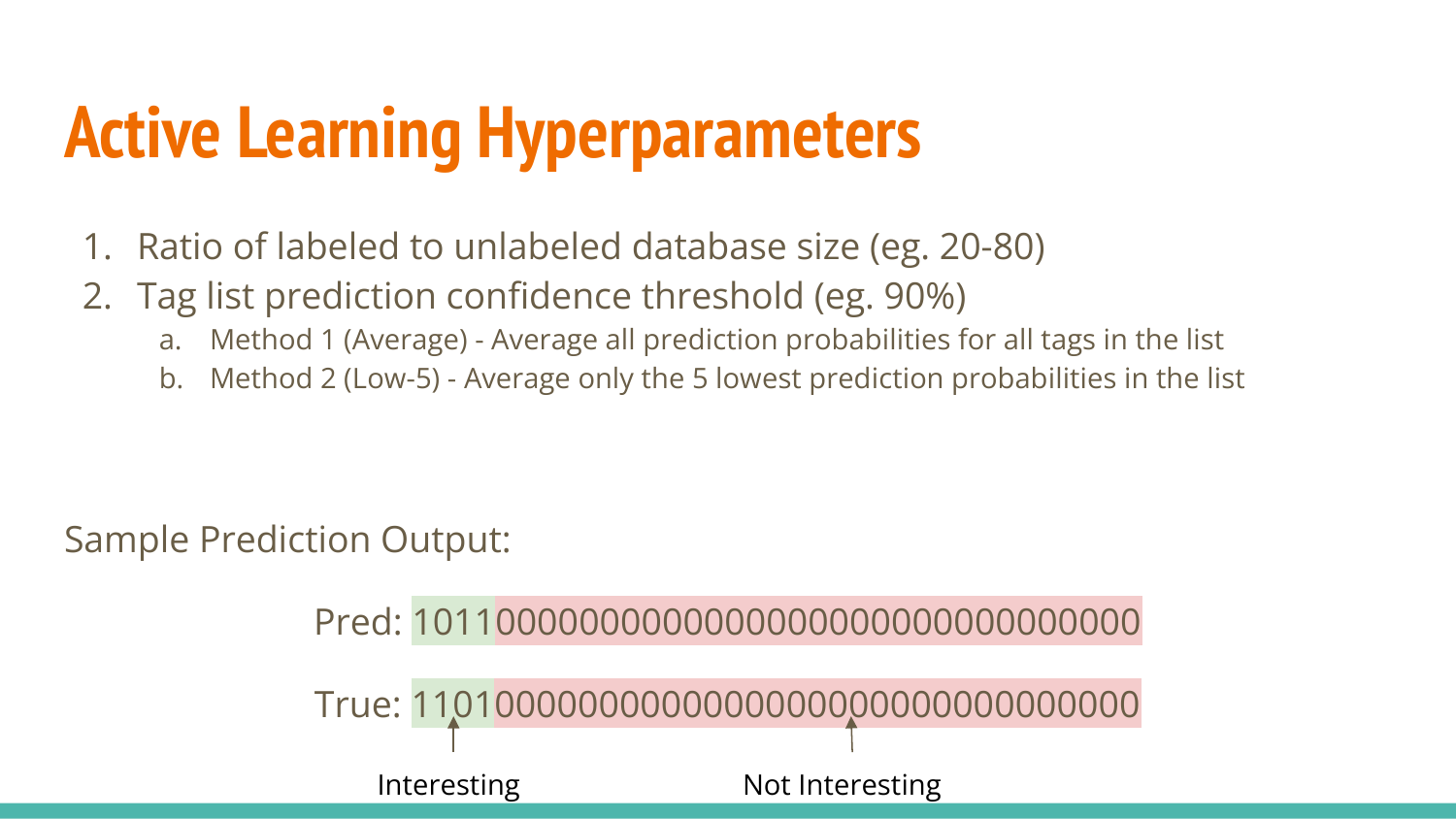

# Active Learning Hyperparameters
Ratio of labeled to unlabeled database size (eg. 20-80)
Tag list prediction confidence threshold (eg. 90%)
Method 1 (Average) - Average all prediction probabilities for all tags in the list
Method 2 (Low-5) - Average only the 5 lowest prediction probabilities in the list

Sample Prediction Output:
Pred: 10110000000000000000000000000000000
True: 11010000000000000000000000000000000
Interesting
Not Interesting